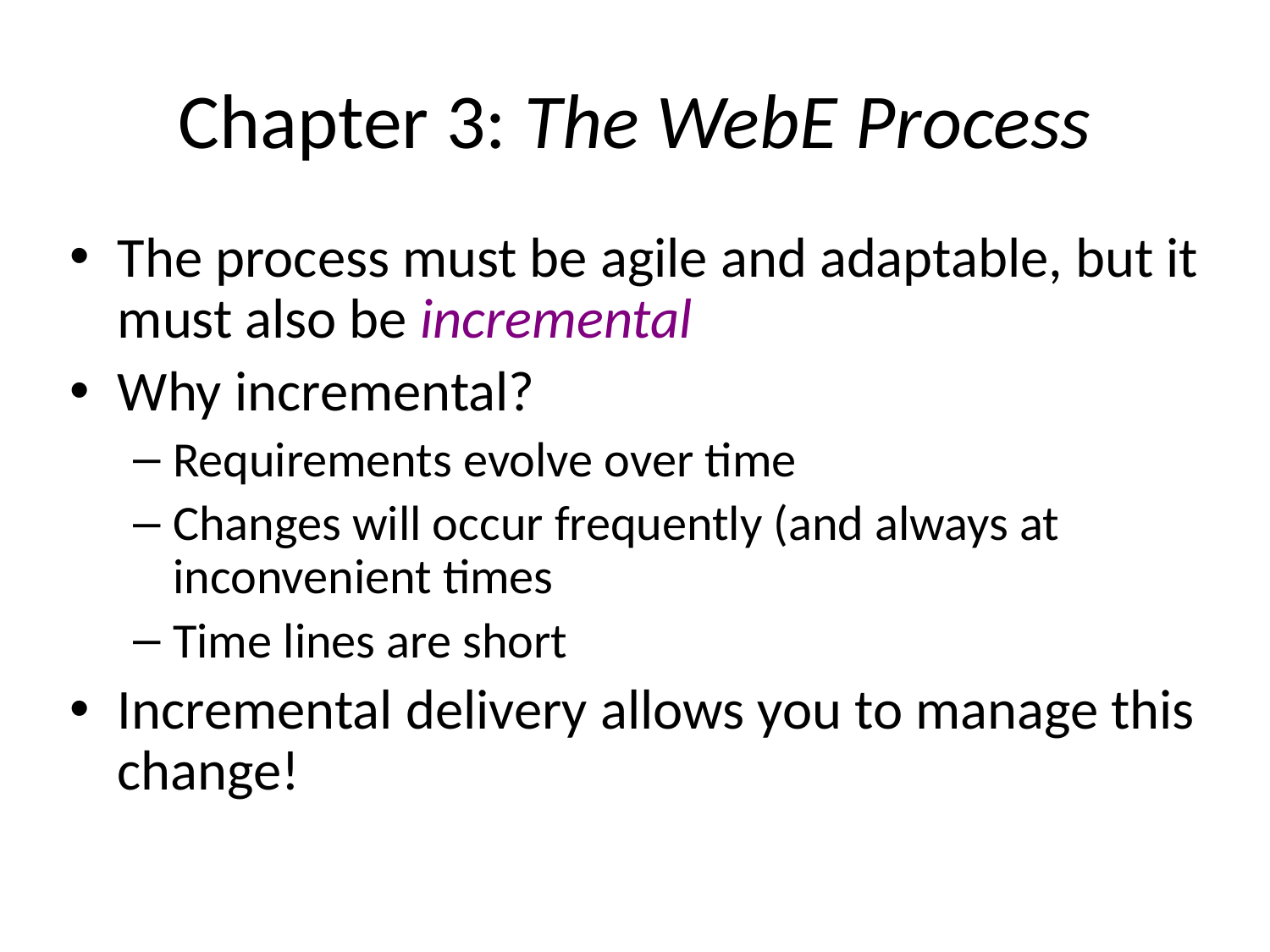

# Chapter 3: The WebE Process
The process must be agile and adaptable, but it must also be incremental
Why incremental?
Requirements evolve over time
Changes will occur frequently (and always at inconvenient times
Time lines are short
Incremental delivery allows you to manage this change!
45